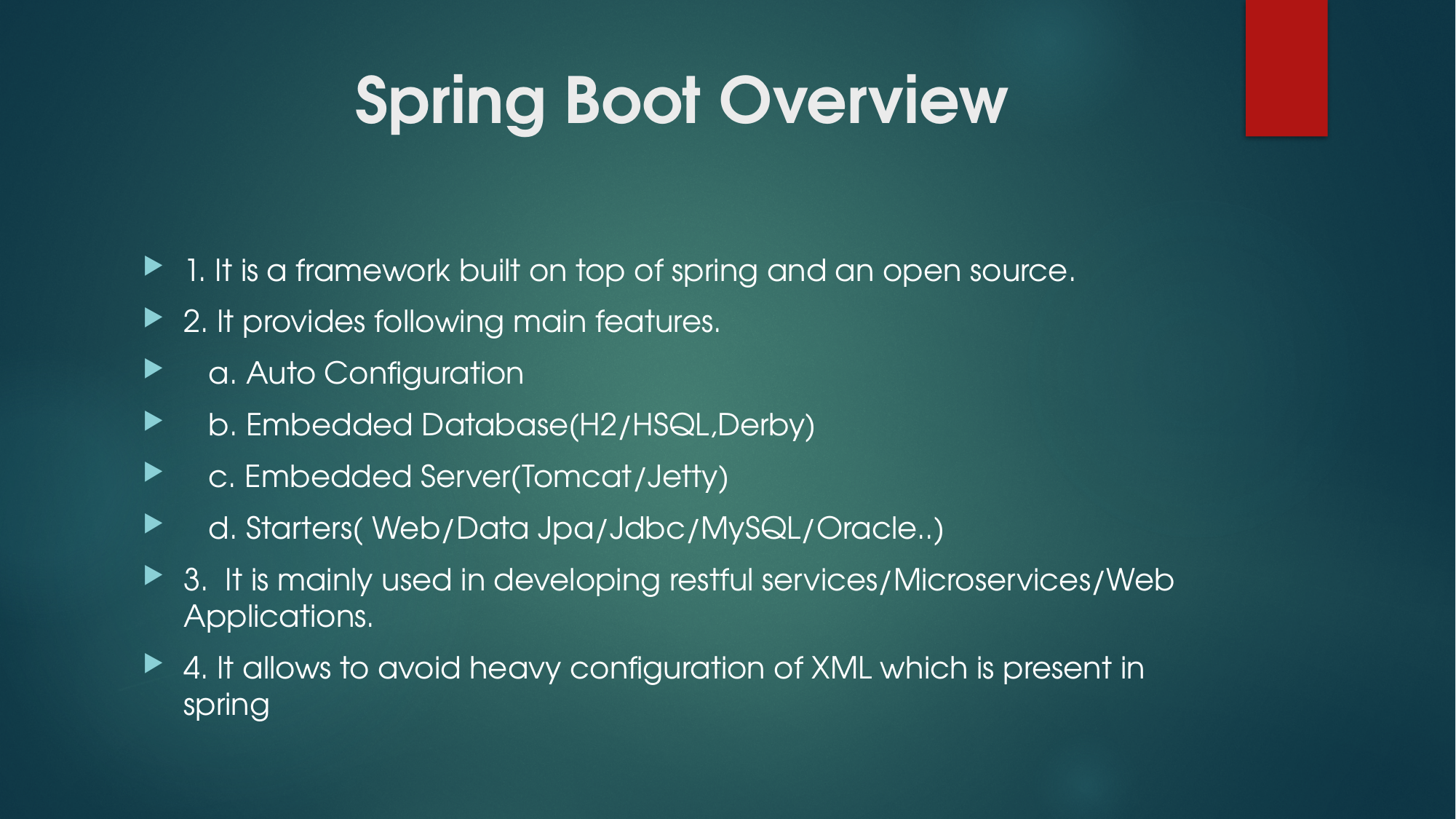

# Spring Boot Overview
1. It is a framework built on top of spring and an open source.
2. It provides following main features.
   a. Auto Configuration
   b. Embedded Database(H2/HSQL,Derby)
   c. Embedded Server(Tomcat/Jetty)
   d. Starters( Web/Data Jpa/Jdbc/MySQL/Oracle..)
3.  It is mainly used in developing restful services/Microservices/Web Applications.
4. It allows to avoid heavy configuration of XML which is present in spring